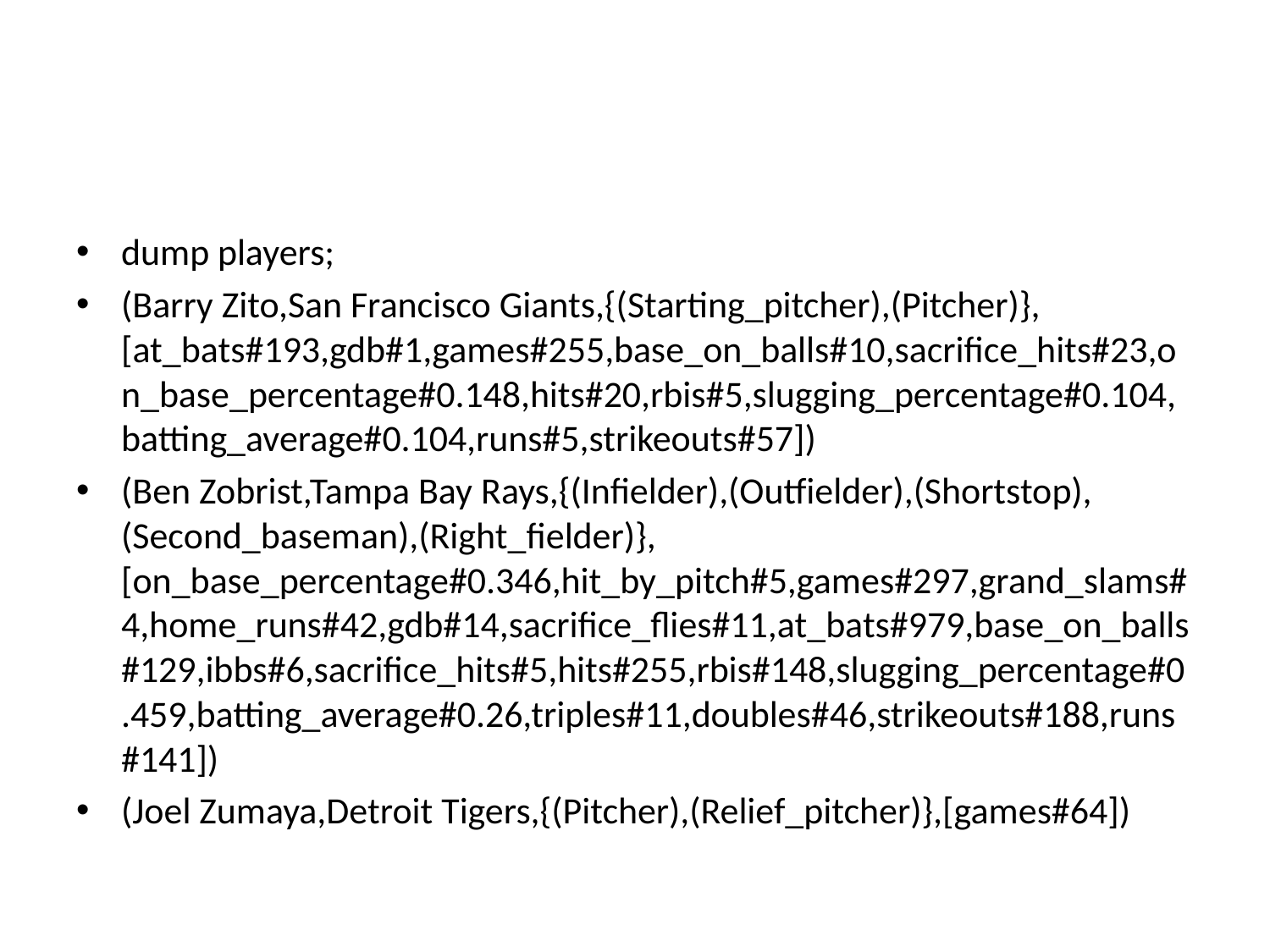

#
dump players;
(Barry Zito,San Francisco Giants,{(Starting_pitcher),(Pitcher)},[at_bats#193,gdb#1,games#255,base_on_balls#10,sacrifice_hits#23,on_base_percentage#0.148,hits#20,rbis#5,slugging_percentage#0.104,batting_average#0.104,runs#5,strikeouts#57])
(Ben Zobrist,Tampa Bay Rays,{(Infielder),(Outfielder),(Shortstop),(Second_baseman),(Right_fielder)},[on_base_percentage#0.346,hit_by_pitch#5,games#297,grand_slams#4,home_runs#42,gdb#14,sacrifice_flies#11,at_bats#979,base_on_balls#129,ibbs#6,sacrifice_hits#5,hits#255,rbis#148,slugging_percentage#0.459,batting_average#0.26,triples#11,doubles#46,strikeouts#188,runs#141])
(Joel Zumaya,Detroit Tigers,{(Pitcher),(Relief_pitcher)},[games#64])